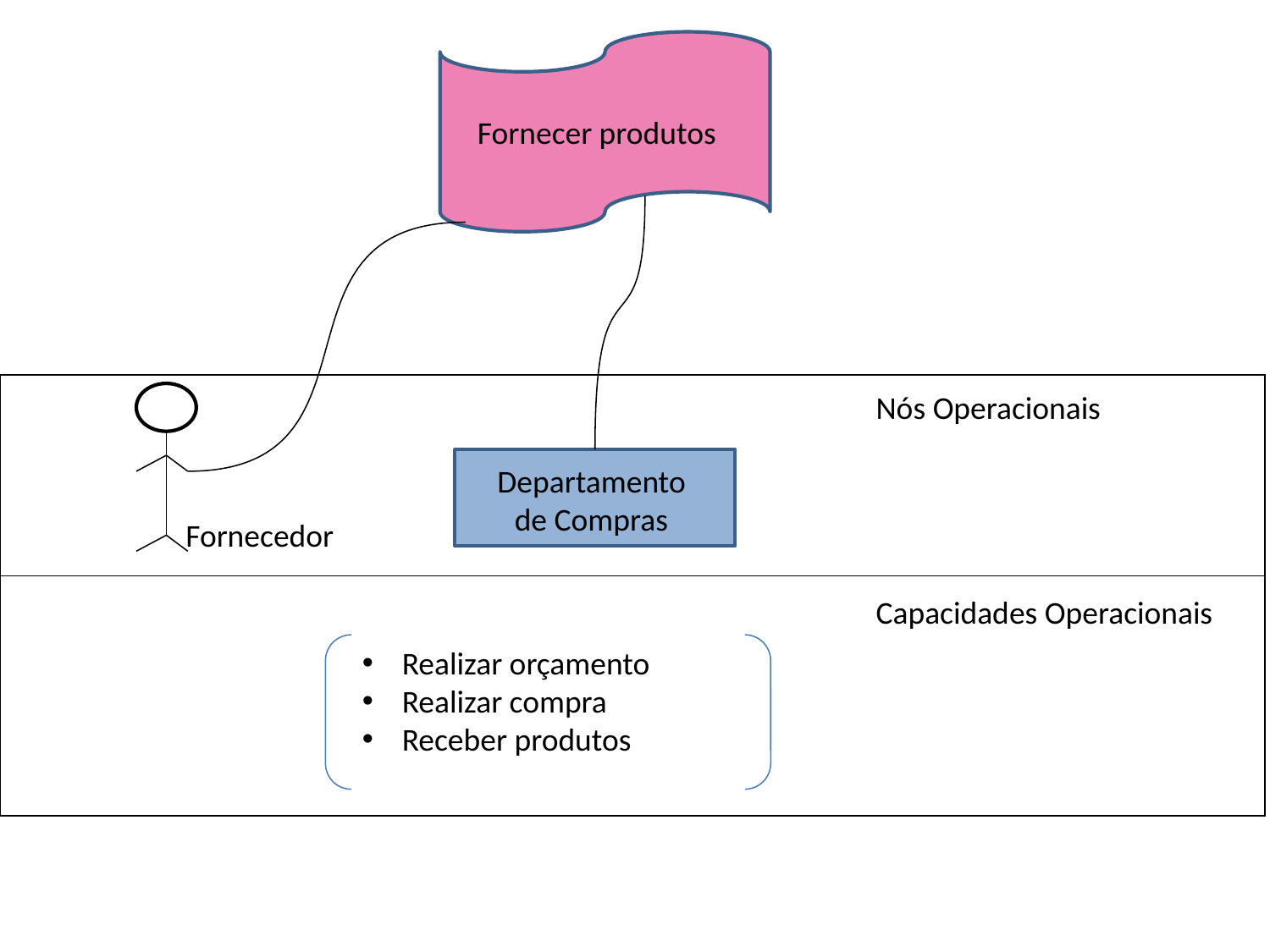

Fornecer produtos
|  |
| --- |
|  |
Nós Operacionais

Departamento de Compras
Fornecedor
Capacidades Operacionais

Realizar orçamento
Realizar compra
Receber produtos